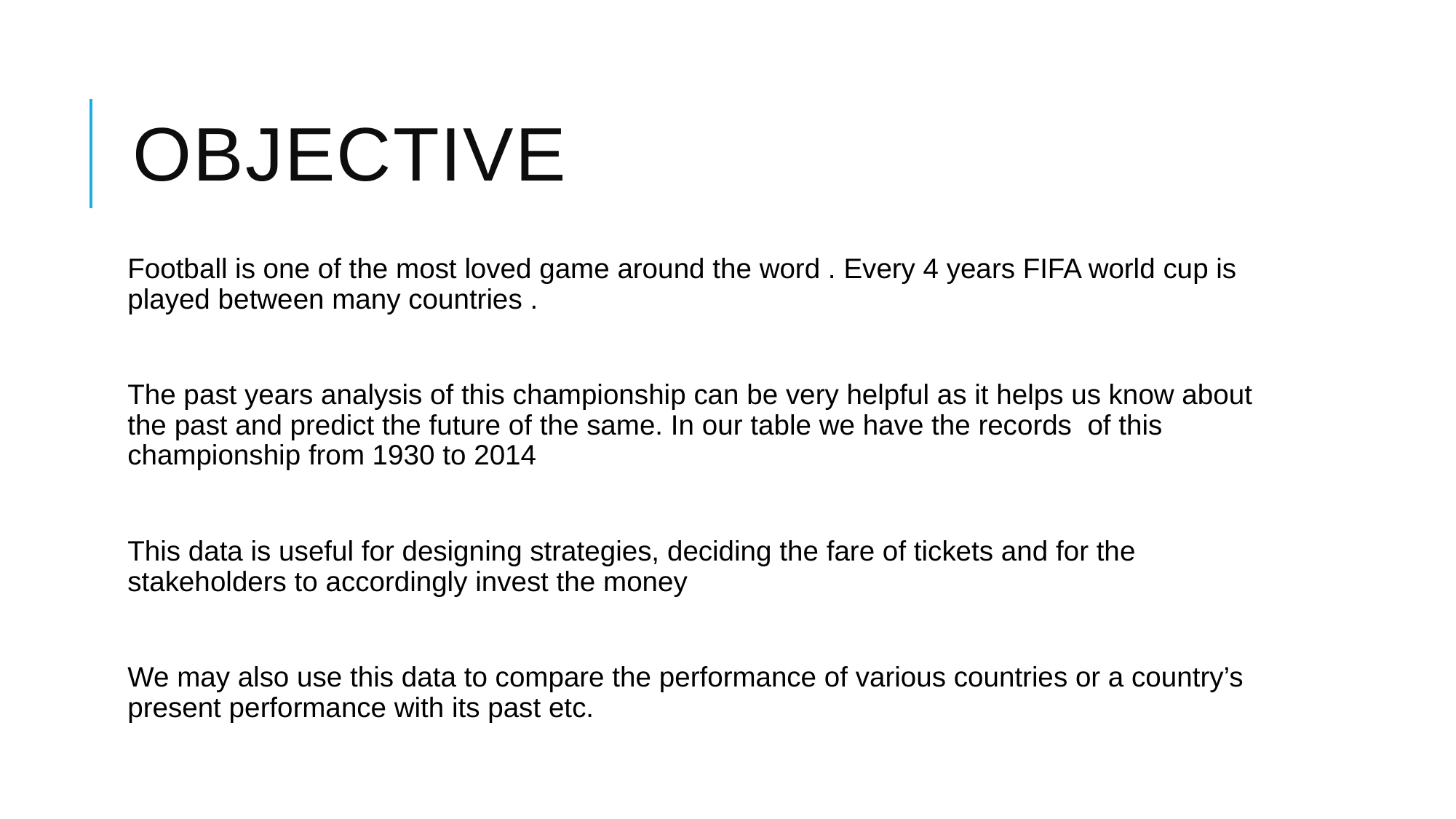

# OBJECTIVE
Football is one of the most loved game around the word . Every 4 years FIFA world cup is played between many countries .

The past years analysis of this championship can be very helpful as it helps us know about the past and predict the future of the same. In our table we have the records  of this championship from 1930 to 2014

This data is useful for designing strategies, deciding the fare of tickets and for the stakeholders to accordingly invest the money

We may also use this data to compare the performance of various countries or a country’s present performance with its past etc.